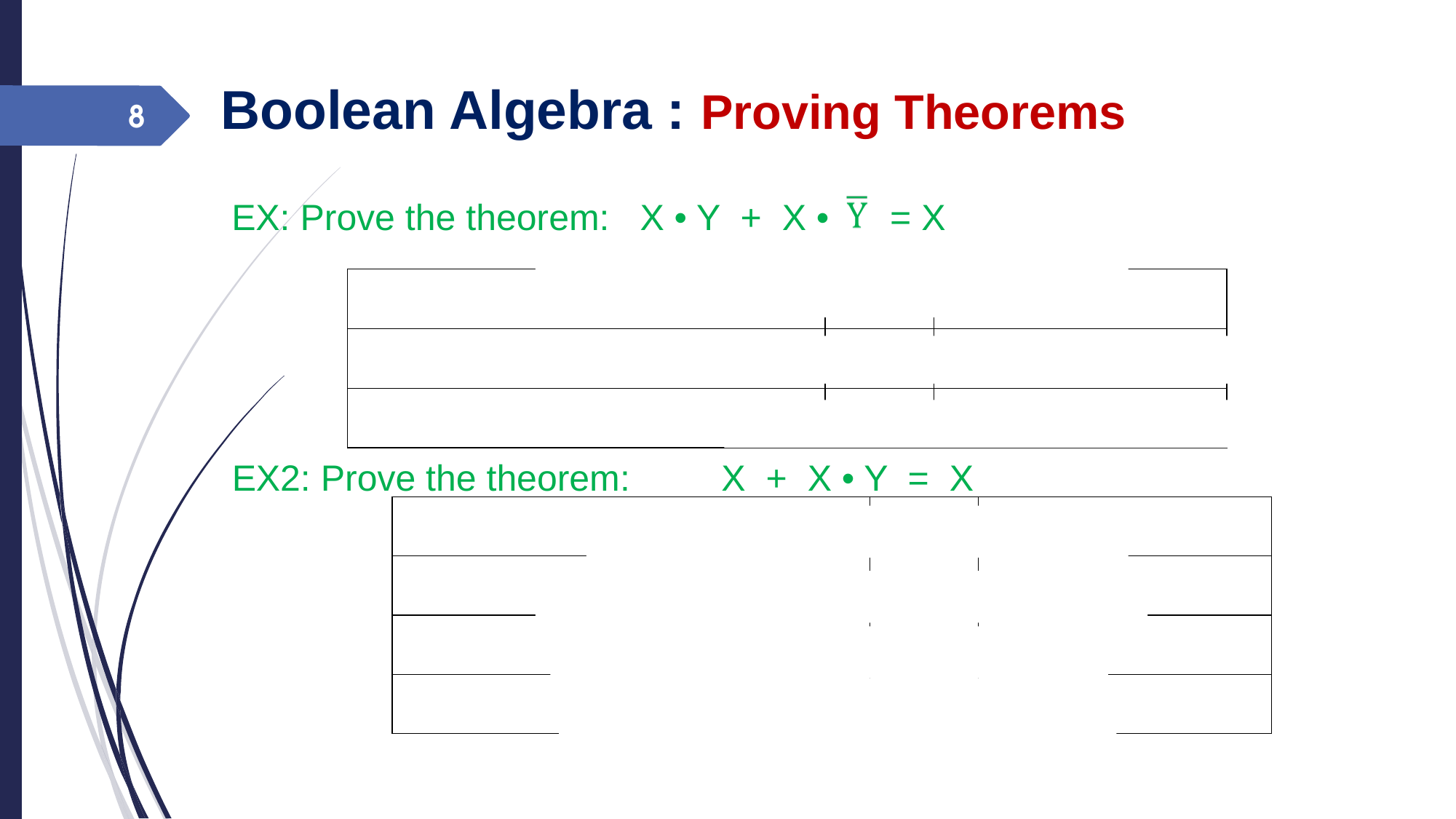

Boolean Algebra : Proving Theorems
8

EX: Prove the theorem:   X • Y  +  X •      = X

| X • ( Y + ) | = X | Distributive |
| --- | --- | --- |
| X • 1 | = X | Complement |
| X | = X | Identity |

EX2: Prove the theorem:         X  +  X • Y  =  X
| X • 1 + X • Y | = X | Identity |
| --- | --- | --- |
| X • ( 1 + Y ) | = X | Distributive |
| X • 1 | = X | Identity |
| X | = X | Identity |